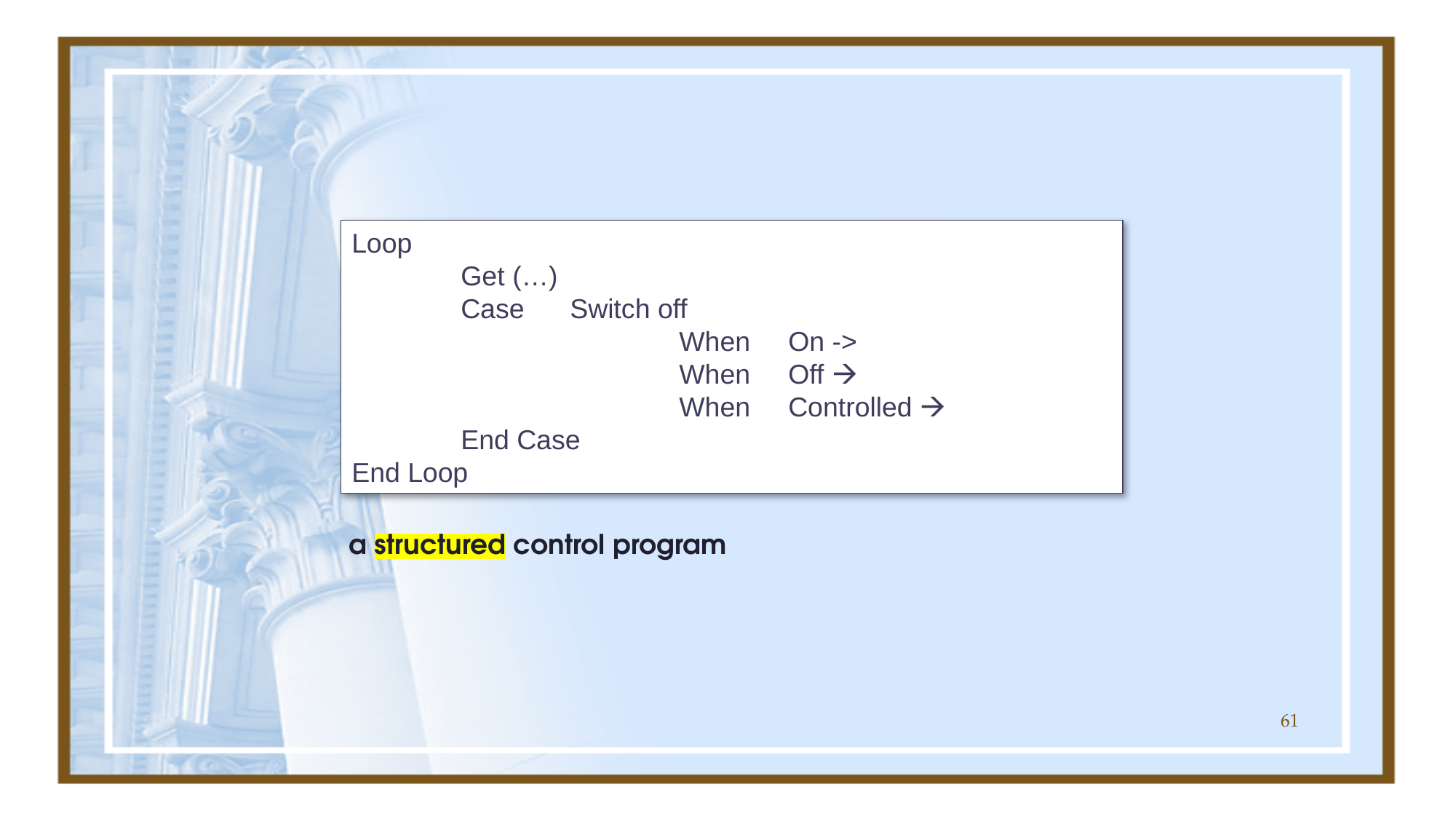

Loop
	Get (…)
	Case 	Switch off
			When	On ->
			When	Off 🡪
			When	Controlled 🡪
	End Case
End Loop
a structured control program
61